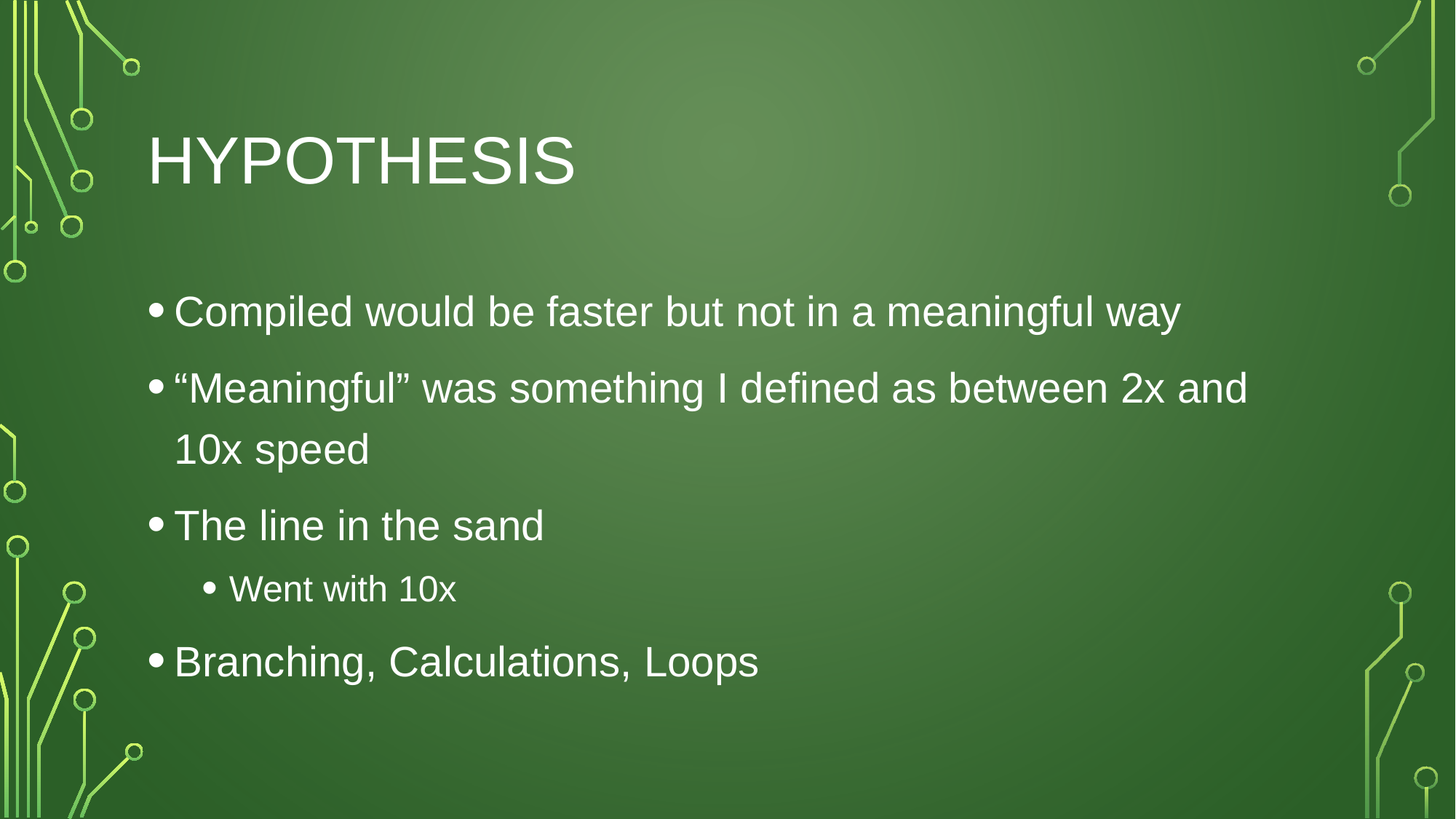

# Hypothesis
Compiled would be faster but not in a meaningful way
“Meaningful” was something I defined as between 2x and 10x speed
The line in the sand
Went with 10x
Branching, Calculations, Loops